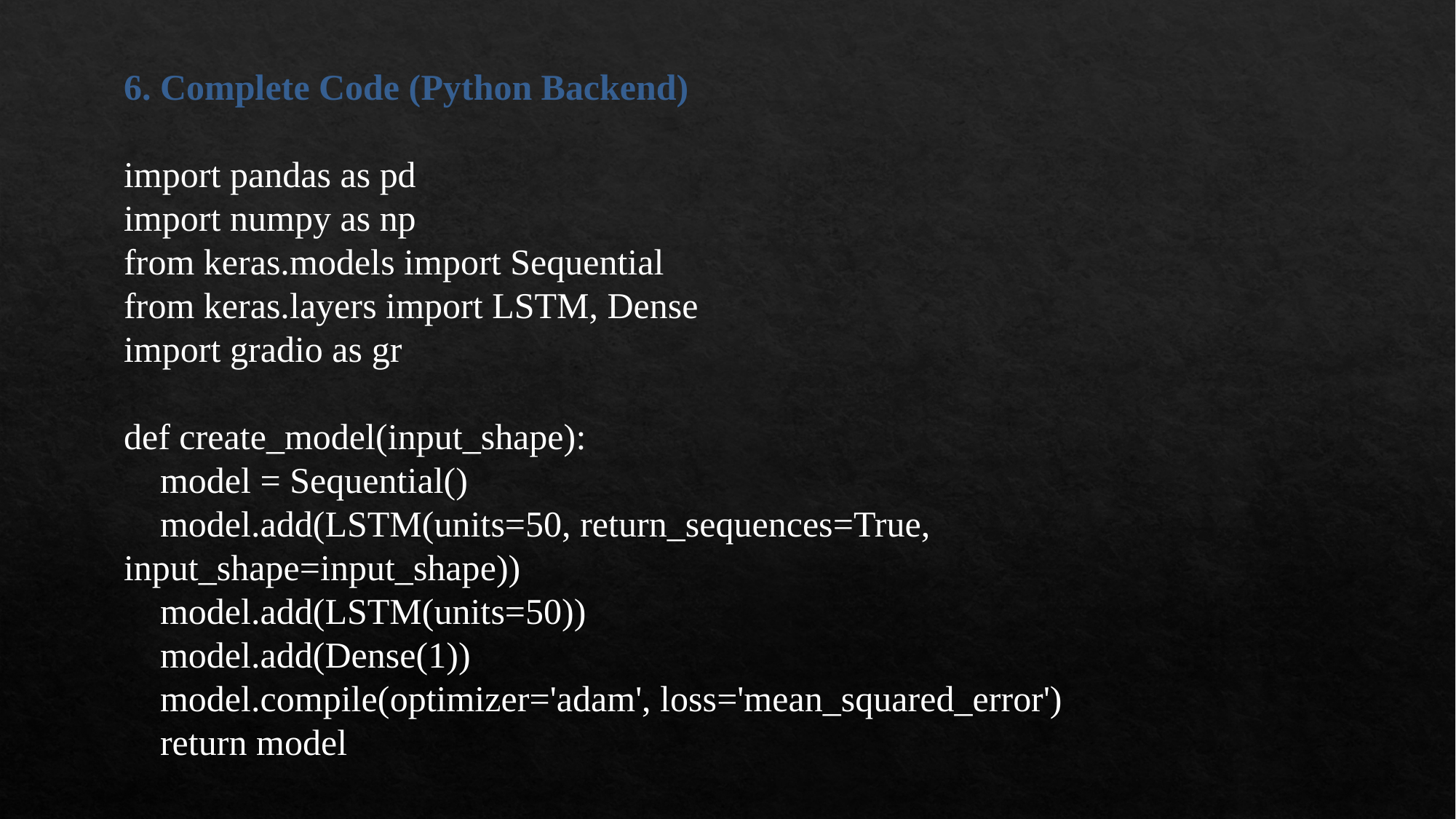

6. Complete Code (Python Backend)
import pandas as pd
import numpy as np
from keras.models import Sequential
from keras.layers import LSTM, Dense
import gradio as gr
def create_model(input_shape):
    model = Sequential()
    model.add(LSTM(units=50, return_sequences=True, input_shape=input_shape))
    model.add(LSTM(units=50))
    model.add(Dense(1))
    model.compile(optimizer='adam', loss='mean_squared_error')
    return model